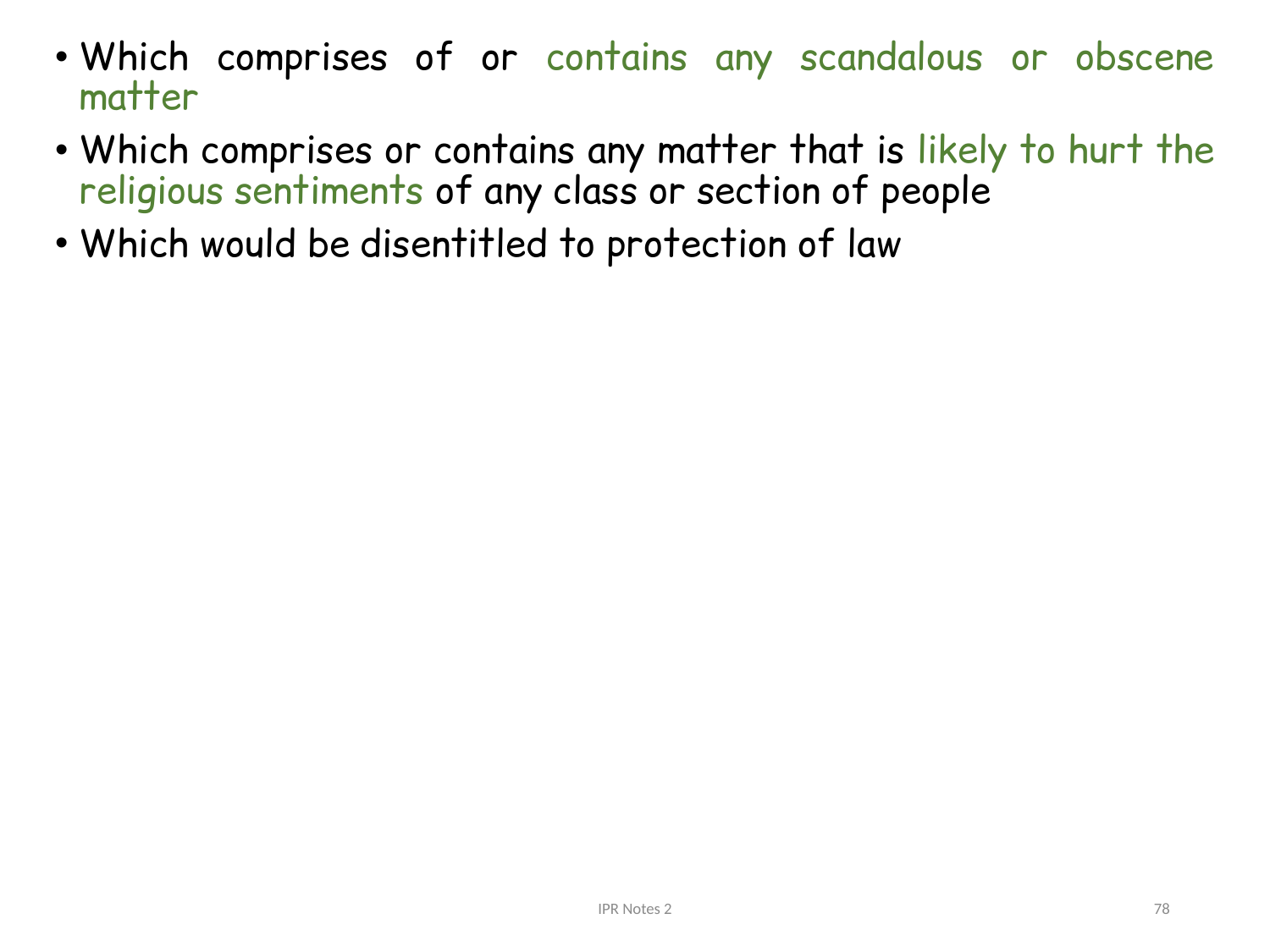

Which comprises of or contains any scandalous or obscene matter
Which comprises or contains any matter that is likely to hurt the religious sentiments of any class or section of people
Which would be disentitled to protection of law
IPR Notes 2
78